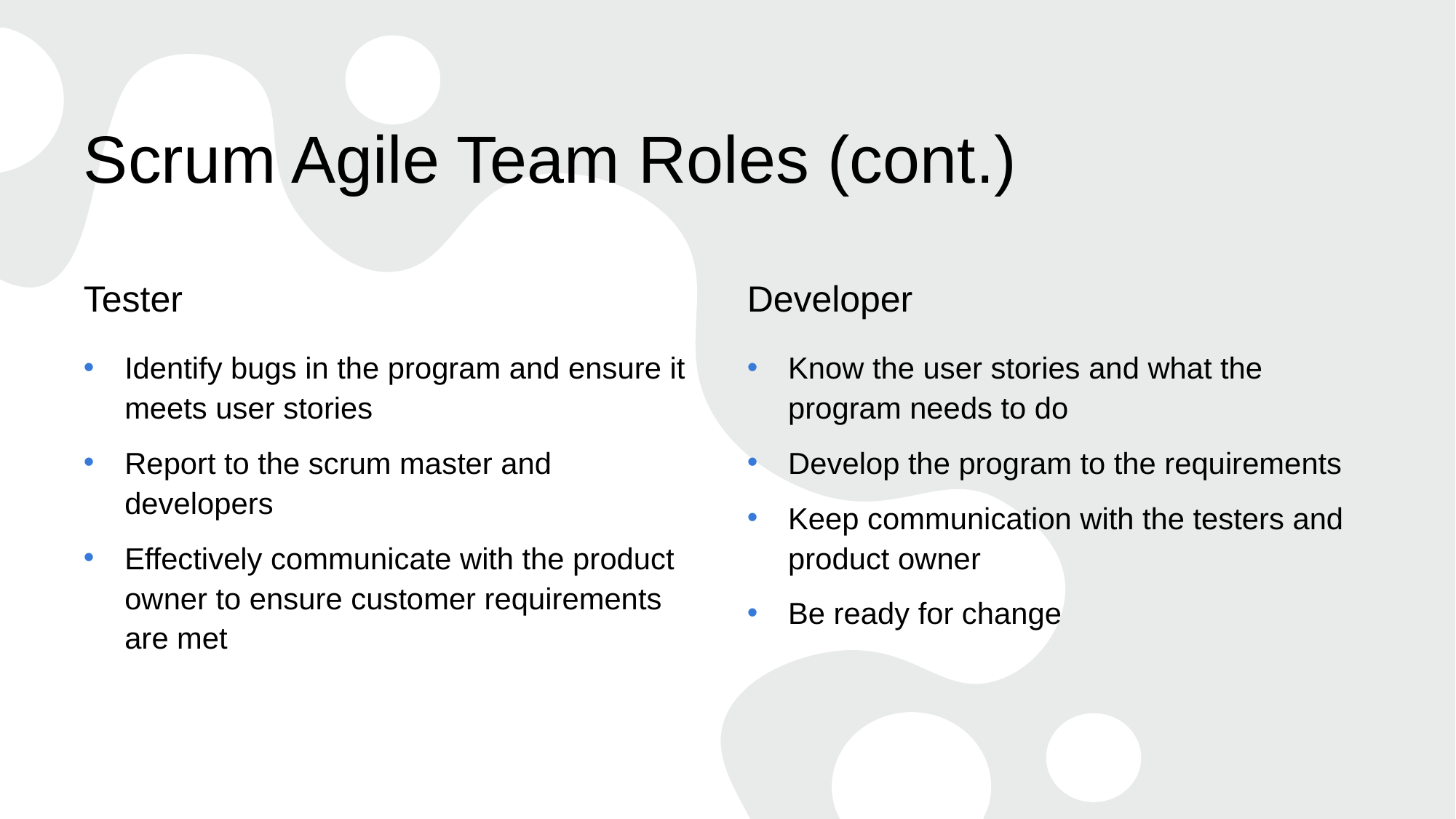

# Scrum Agile Team Roles (cont.)
Tester
Developer
Identify bugs in the program and ensure it meets user stories
Report to the scrum master and developers
Effectively communicate with the product owner to ensure customer requirements are met

Know the user stories and what the program needs to do
Develop the program to the requirements
Keep communication with the testers and product owner
Be ready for change